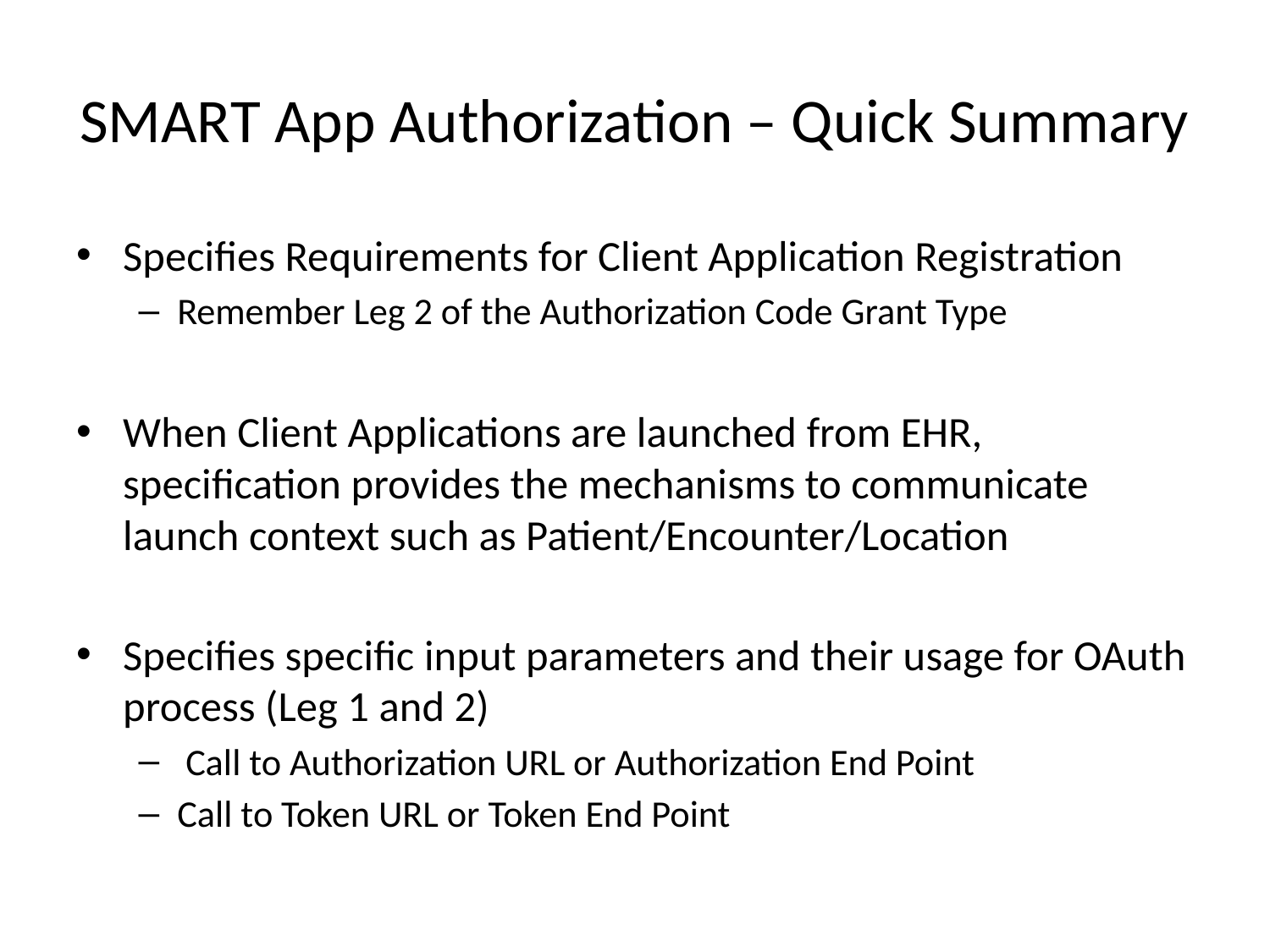

# SMART App Authorization – Quick Summary
Specifies Requirements for Client Application Registration
Remember Leg 2 of the Authorization Code Grant Type

When Client Applications are launched from EHR, specification provides the mechanisms to communicate launch context such as Patient/Encounter/Location

Specifies specific input parameters and their usage for OAuth process (Leg 1 and 2)
 Call to Authorization URL or Authorization End Point
Call to Token URL or Token End Point